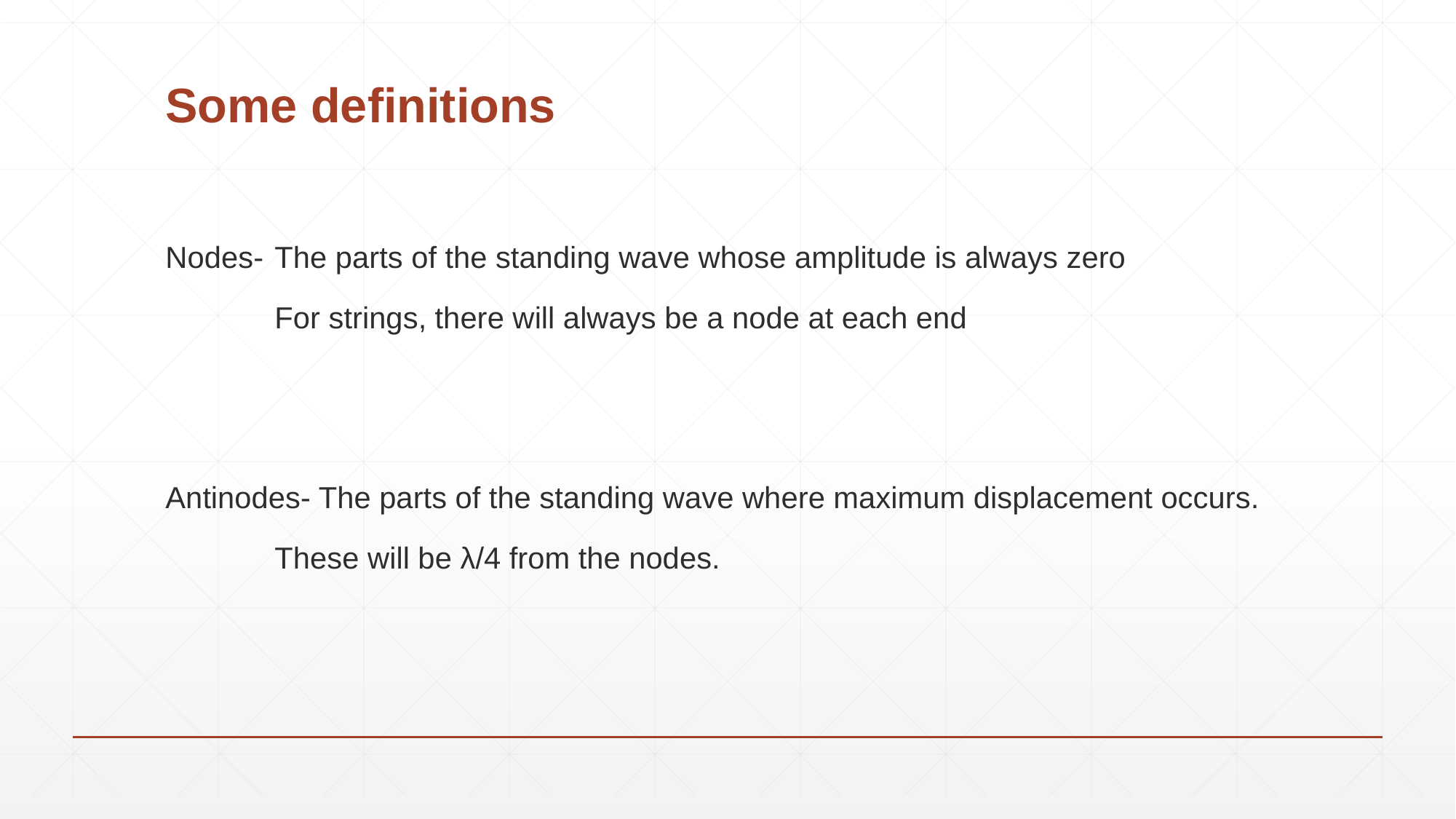

# Some definitions
Nodes-	The parts of the standing wave whose amplitude is always zero
	For strings, there will always be a node at each end

Antinodes- The parts of the standing wave where maximum displacement occurs.
 	These will be λ/4 from the nodes.